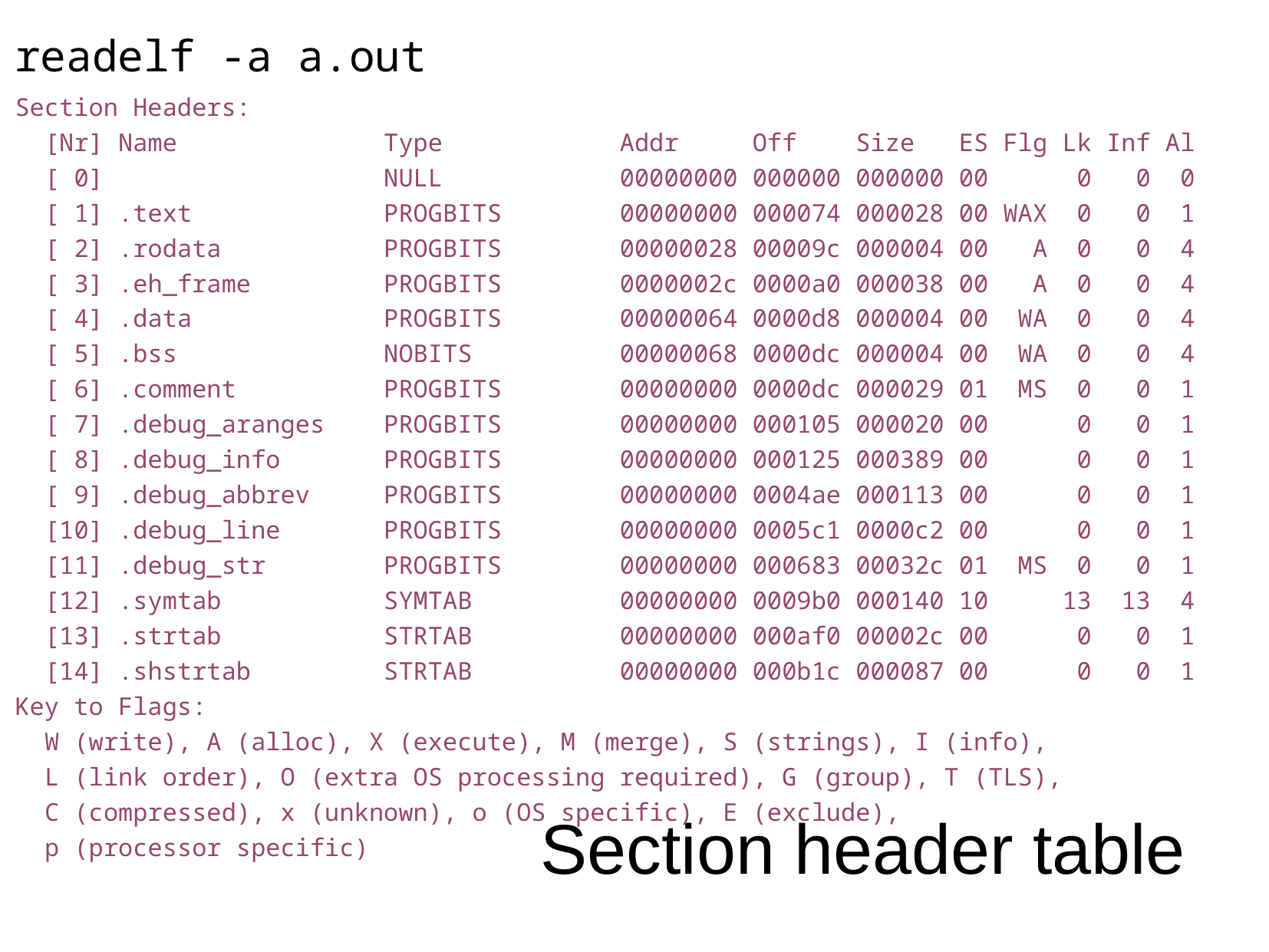

readelf -a a.out
Section Headers:
  [Nr] Name              Type            Addr     Off    Size   ES Flg Lk Inf Al
  [ 0]                   NULL            00000000 000000 000000 00      0   0  0
  [ 1] .text             PROGBITS        00000000 000074 000028 00 WAX  0   0  1
  [ 2] .rodata           PROGBITS        00000028 00009c 000004 00   A  0   0  4
  [ 3] .eh_frame         PROGBITS        0000002c 0000a0 000038 00   A  0   0  4
  [ 4] .data             PROGBITS        00000064 0000d8 000004 00  WA  0   0  4
  [ 5] .bss              NOBITS          00000068 0000dc 000004 00  WA  0   0  4
  [ 6] .comment          PROGBITS        00000000 0000dc 000029 01  MS  0   0  1
  [ 7] .debug_aranges    PROGBITS        00000000 000105 000020 00      0   0  1
  [ 8] .debug_info       PROGBITS        00000000 000125 000389 00      0   0  1
  [ 9] .debug_abbrev     PROGBITS        00000000 0004ae 000113 00      0   0  1
  [10] .debug_line       PROGBITS        00000000 0005c1 0000c2 00      0   0  1
  [11] .debug_str        PROGBITS        00000000 000683 00032c 01  MS  0   0  1
  [12] .symtab           SYMTAB          00000000 0009b0 000140 10     13  13  4
  [13] .strtab           STRTAB          00000000 000af0 00002c 00      0   0  1
  [14] .shstrtab         STRTAB          00000000 000b1c 000087 00      0   0  1
Key to Flags:
  W (write), A (alloc), X (execute), M (merge), S (strings), I (info),
  L (link order), O (extra OS processing required), G (group), T (TLS),
  C (compressed), x (unknown), o (OS specific), E (exclude),
  p (processor specific)

Section header table